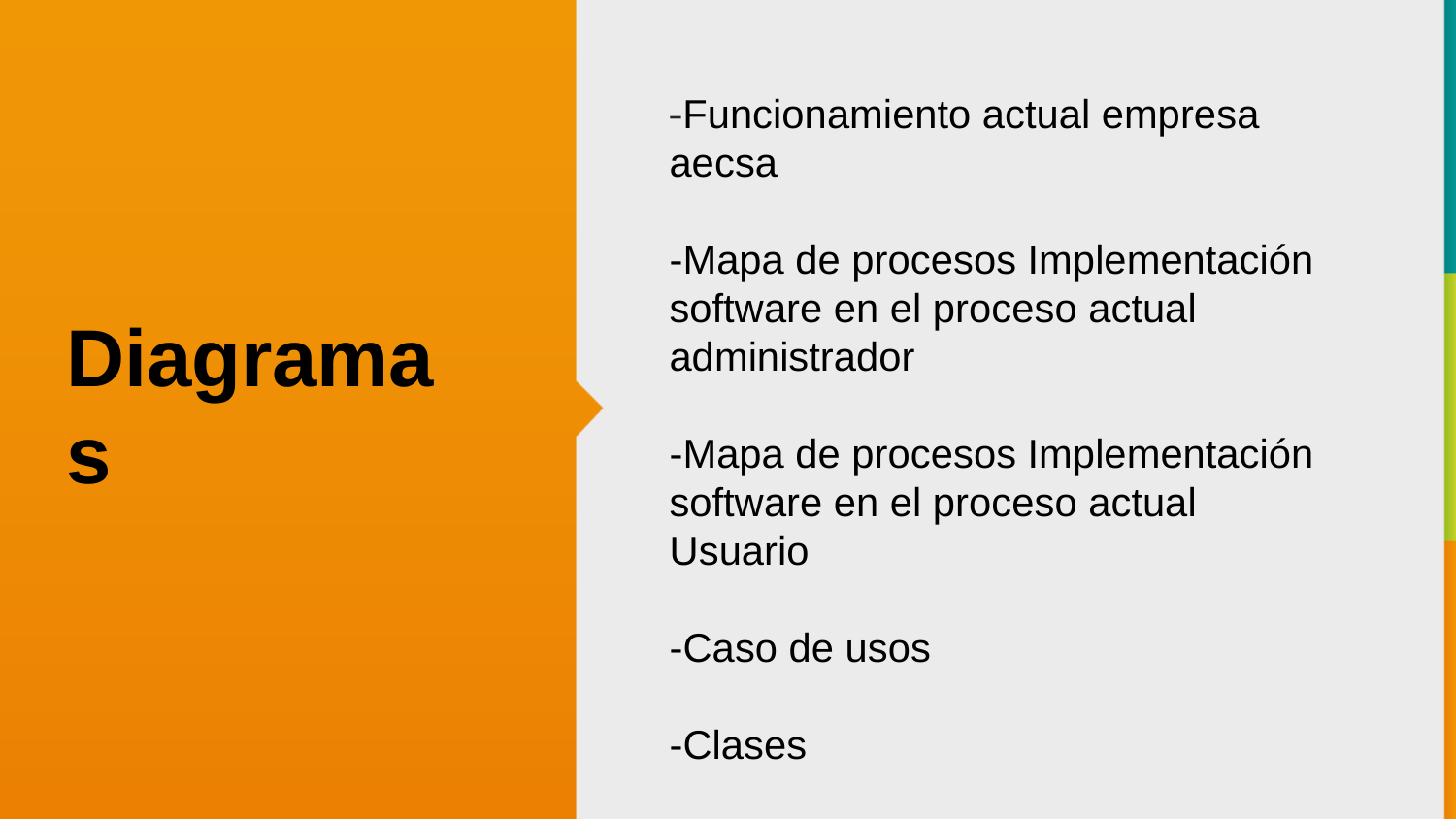

-Funcionamiento actual empresa aecsa

-Mapa de procesos Implementación software en el proceso actual administrador

-Mapa de procesos Implementación software en el proceso actual Usuario

-Caso de usos

-Clases

Diagramas